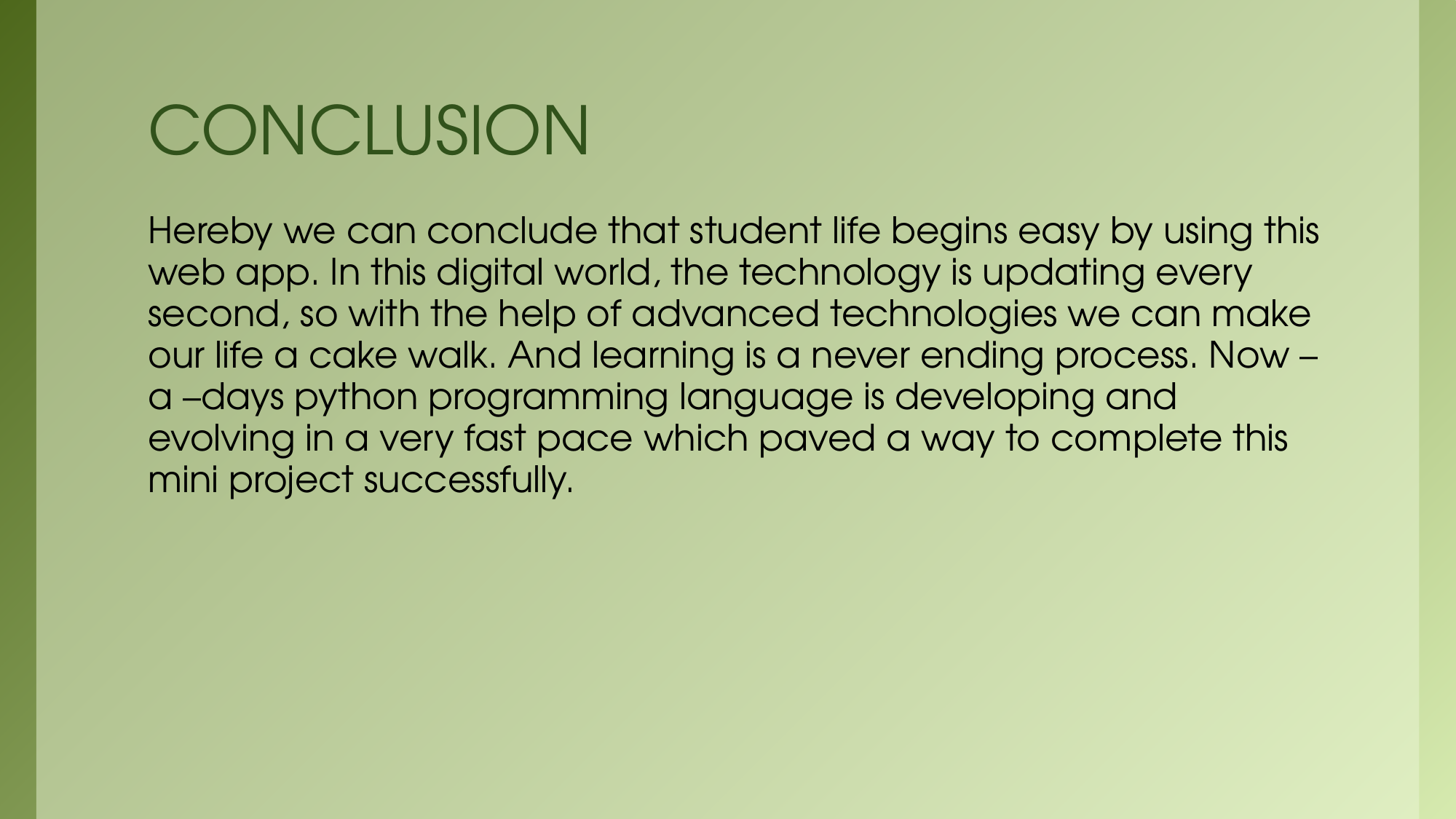

# CONCLUSION
Hereby we can conclude that student life begins easy by using this web app. In this digital world, the technology is updating every second, so with the help of advanced technologies we can make our life a cake walk. And learning is a never ending process. Now –a –days python programming language is developing and evolving in a very fast pace which paved a way to complete this mini project successfully.